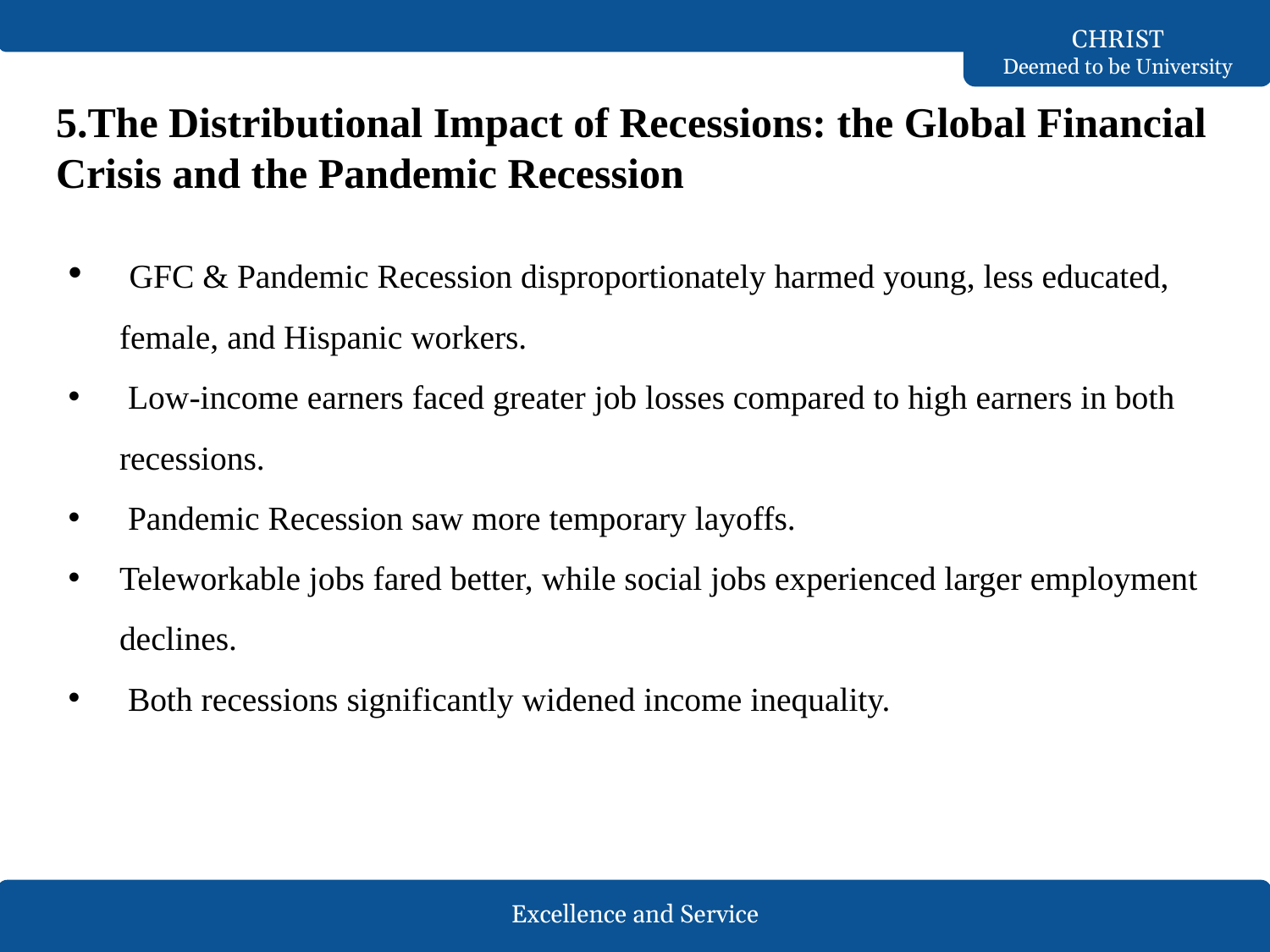

# 5.The Distributional Impact of Recessions: the Global Financial Crisis and the Pandemic Recession
 GFC & Pandemic Recession disproportionately harmed young, less educated, female, and Hispanic workers.
 Low-income earners faced greater job losses compared to high earners in both recessions.
 Pandemic Recession saw more temporary layoffs.
Teleworkable jobs fared better, while social jobs experienced larger employment declines.
 Both recessions significantly widened income inequality.